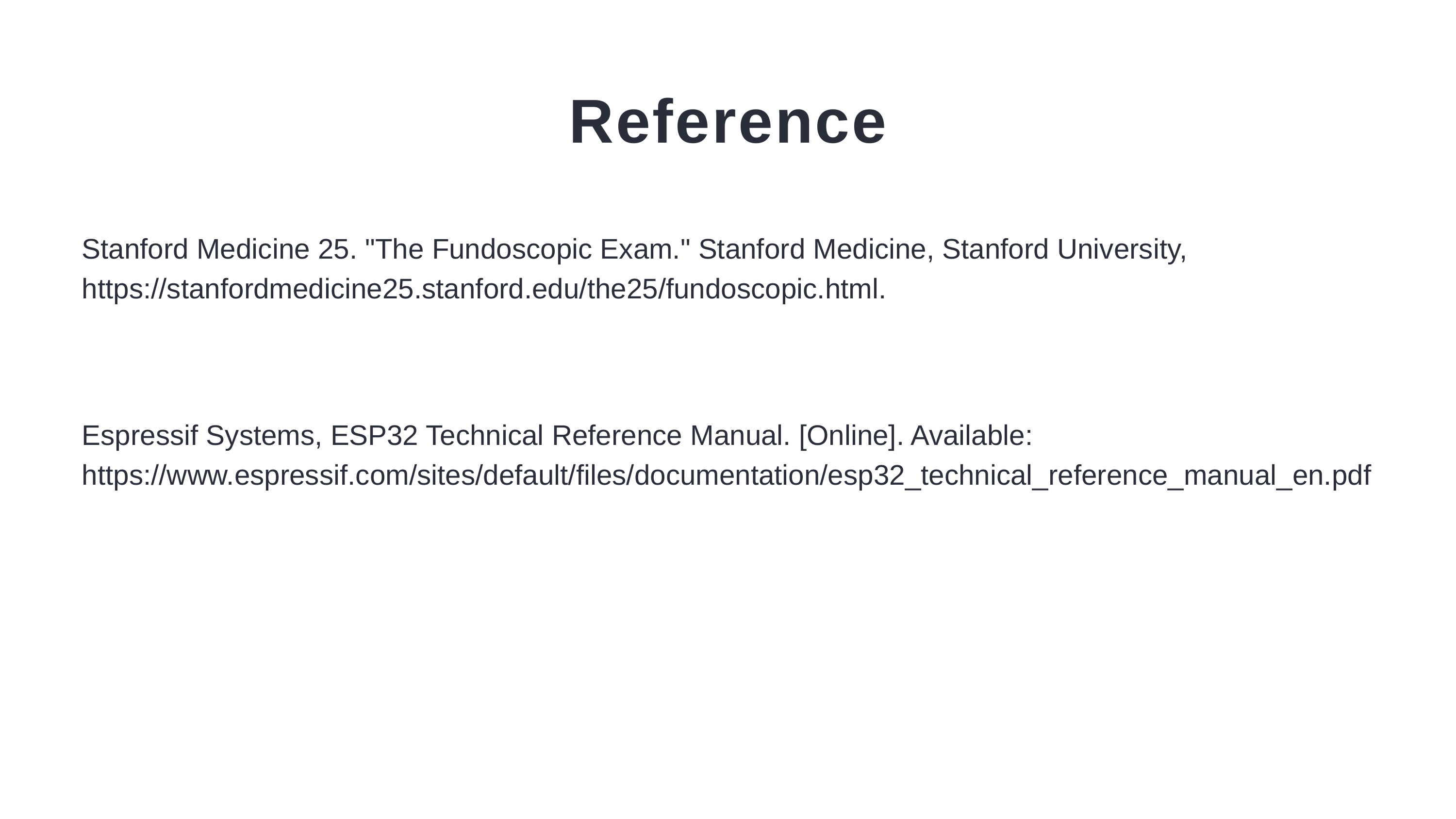

Reference
Stanford Medicine 25. "The Fundoscopic Exam." Stanford Medicine, Stanford University, https://stanfordmedicine25.stanford.edu/the25/fundoscopic.html.
Espressif Systems, ESP32 Technical Reference Manual. [Online]. Available: https://www.espressif.com/sites/default/files/documentation/esp32_technical_reference_manual_en.pdf